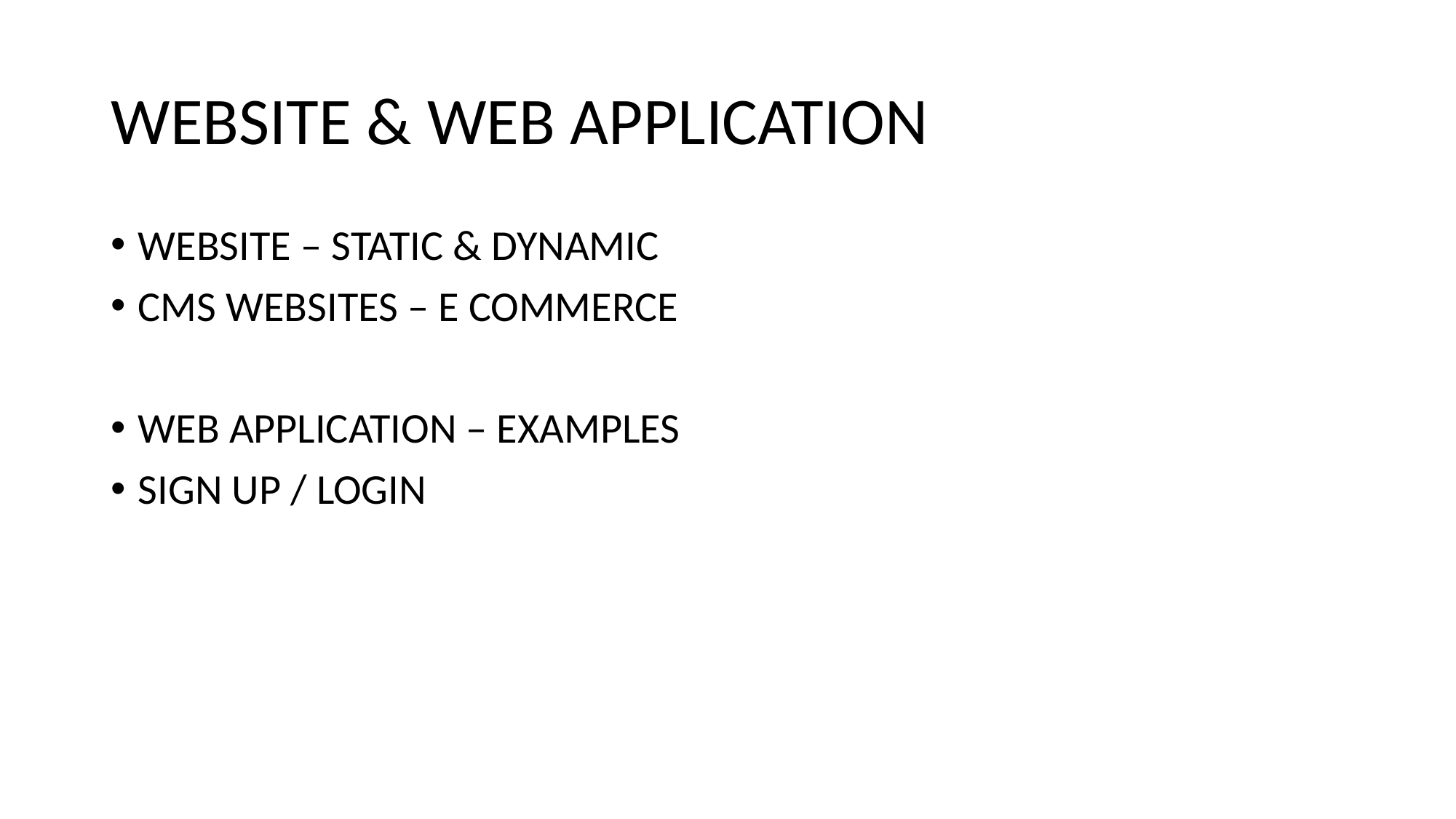

# WEBSITE & WEB APPLICATION
WEBSITE – STATIC & DYNAMIC
CMS WEBSITES – E COMMERCE

WEB APPLICATION – EXAMPLES
SIGN UP / LOGIN